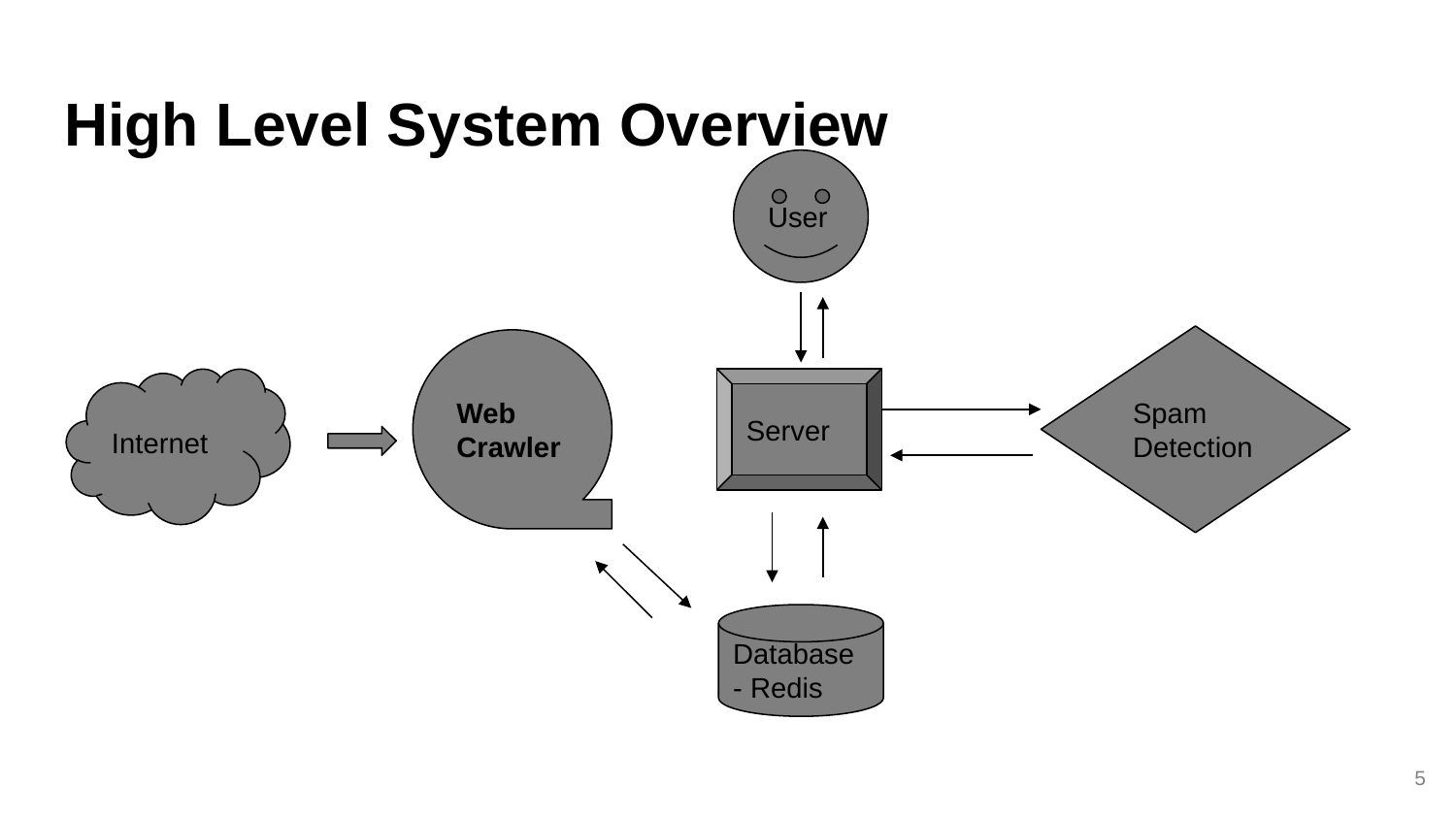

# High Level System Overview
User

Spam Detection
Web Crawler
Internet
Server

Database - Redis
5